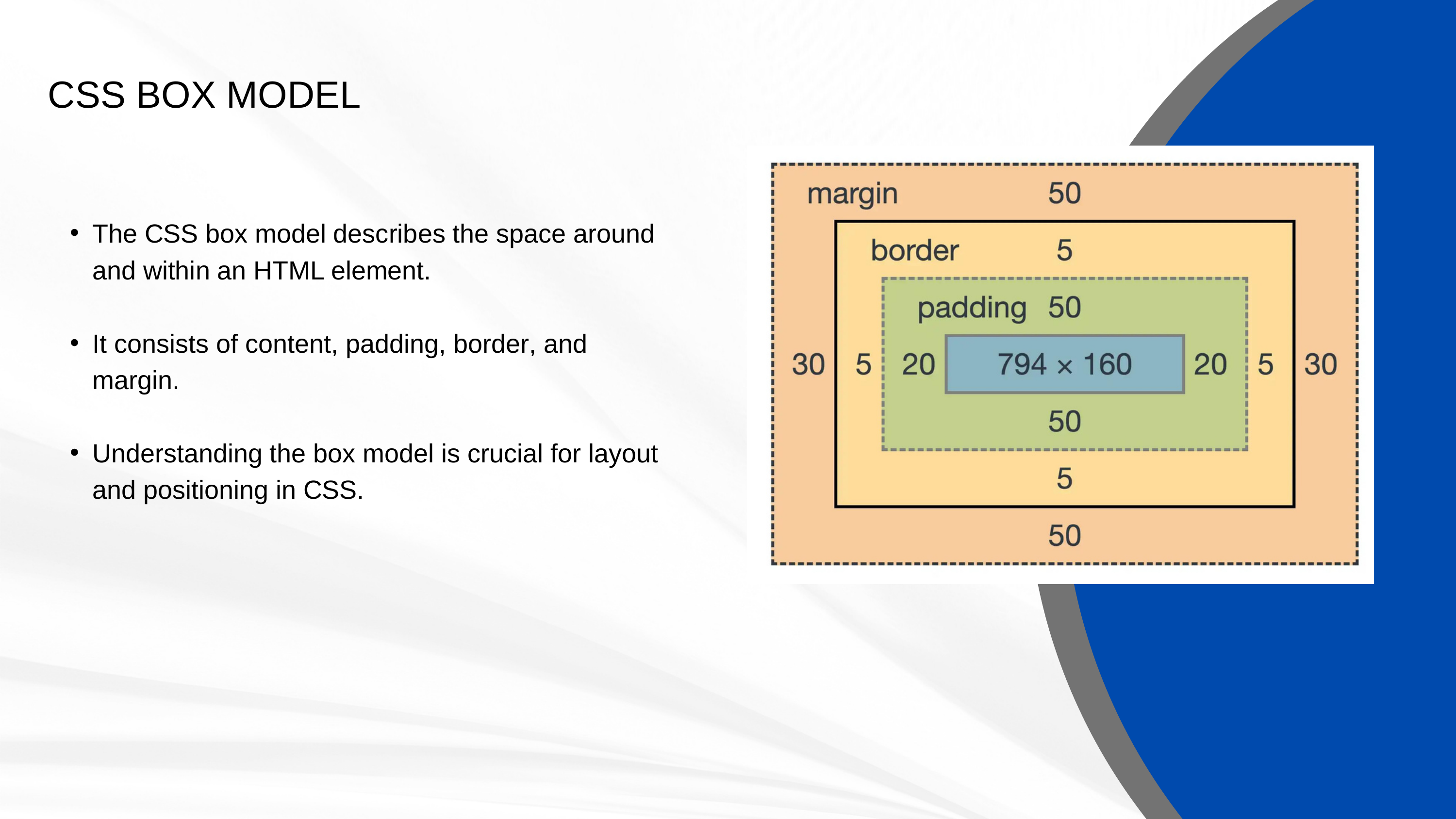

CSS BOX MODEL

The CSS box model describes the space around and within an HTML element.

It consists of content, padding, border, and margin.

Understanding the box model is crucial for layout and positioning in CSS.